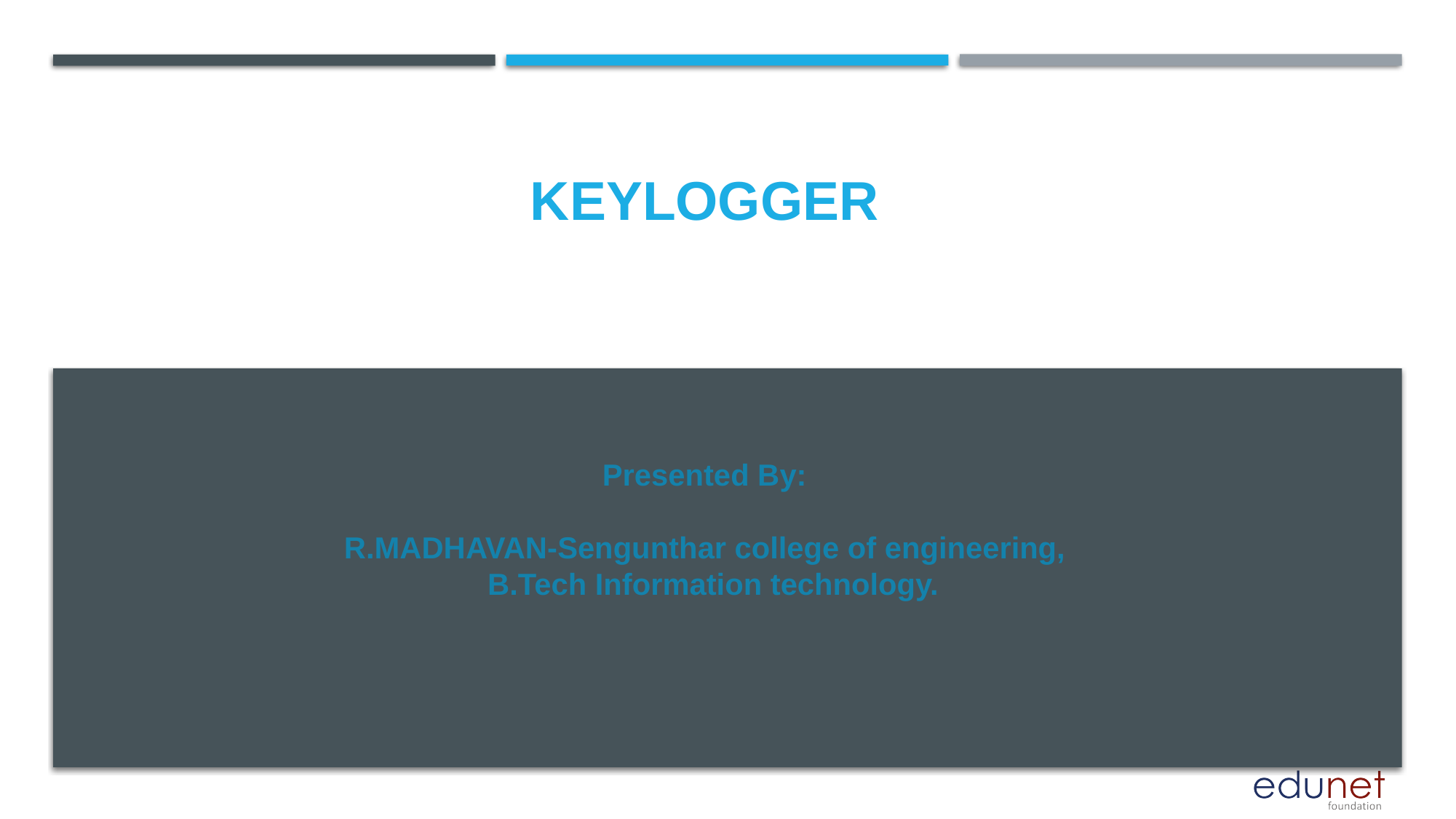

# keylogger
Presented By:

R.MADHAVAN-Sengunthar college of engineering,
  B.Tech Information technology.